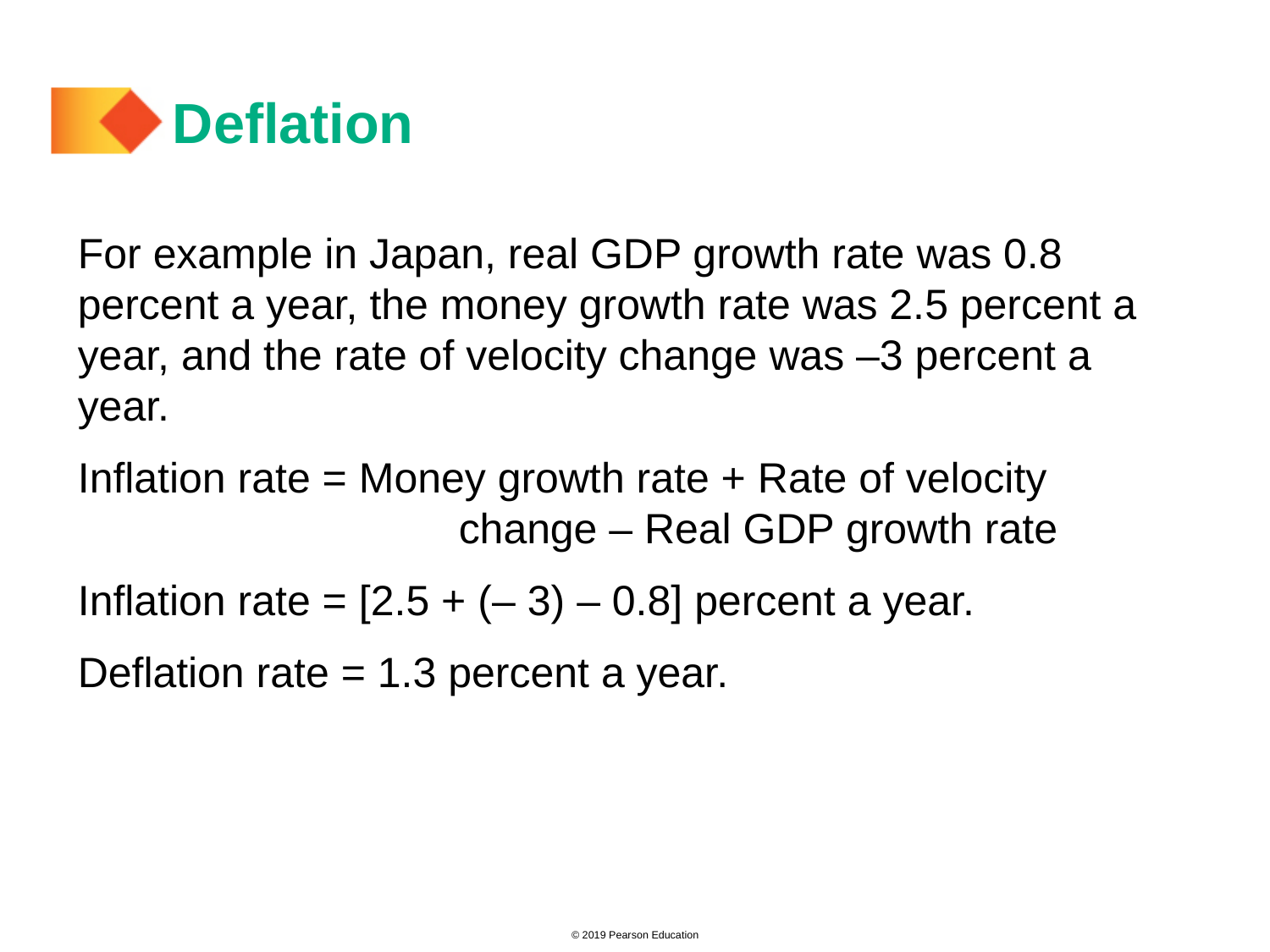

# Deflation
For example in Japan, real GDP growth rate was 0.8 percent a year, the money growth rate was 2.5 percent a year, and the rate of velocity change was –3 percent a year.
Inflation rate = Money growth rate + Rate of velocity 				change – Real GDP growth rate
Inflation rate = [2.5 + (– 3) – 0.8] percent a year.
Deflation rate = 1.3 percent a year.